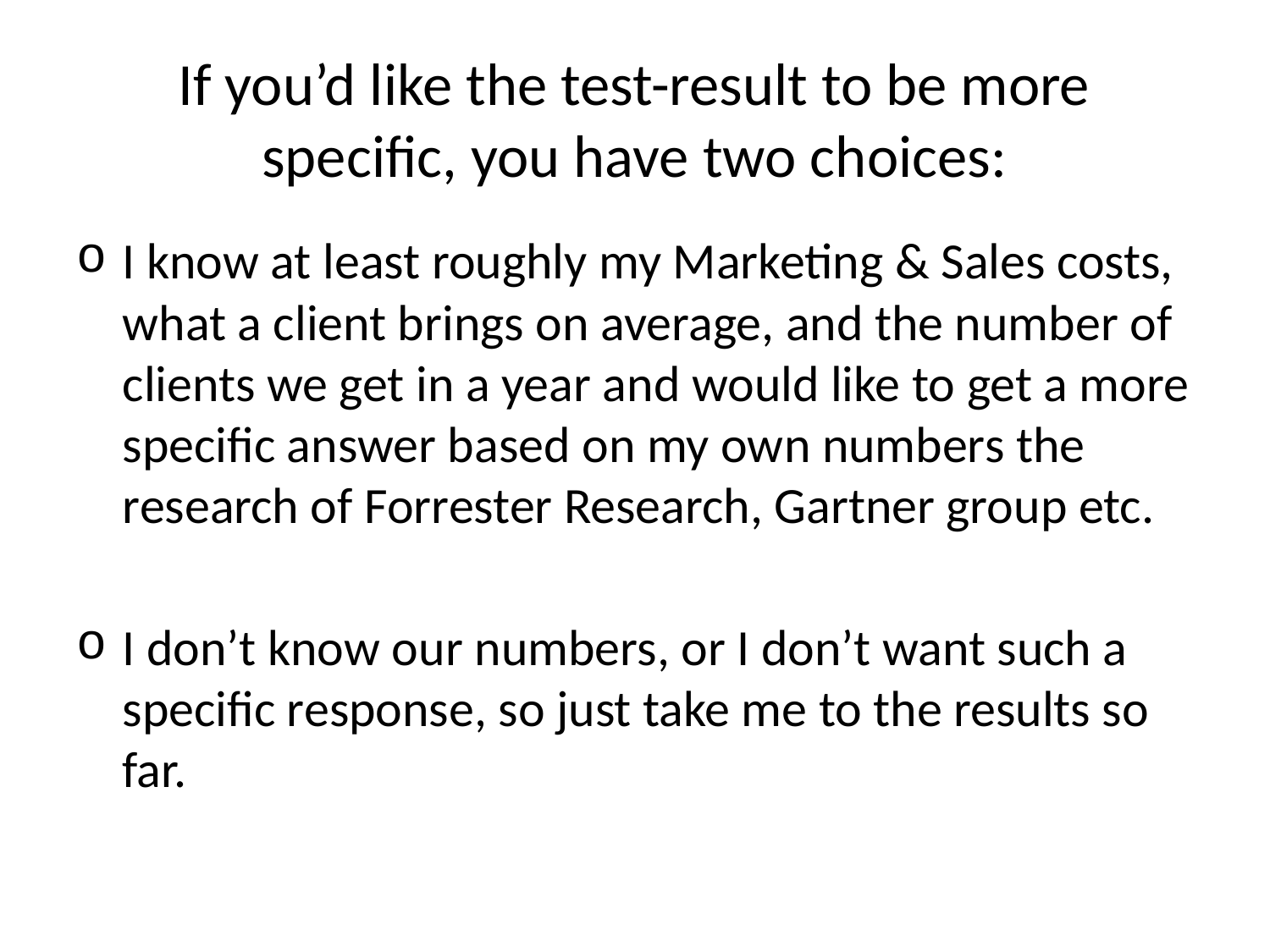

# If you’d like the test-result to be more specific, you have two choices:
I know at least roughly my Marketing & Sales costs, what a client brings on average, and the number of clients we get in a year and would like to get a more specific answer based on my own numbers the research of Forrester Research, Gartner group etc.

I don’t know our numbers, or I don’t want such a specific response, so just take me to the results so far.